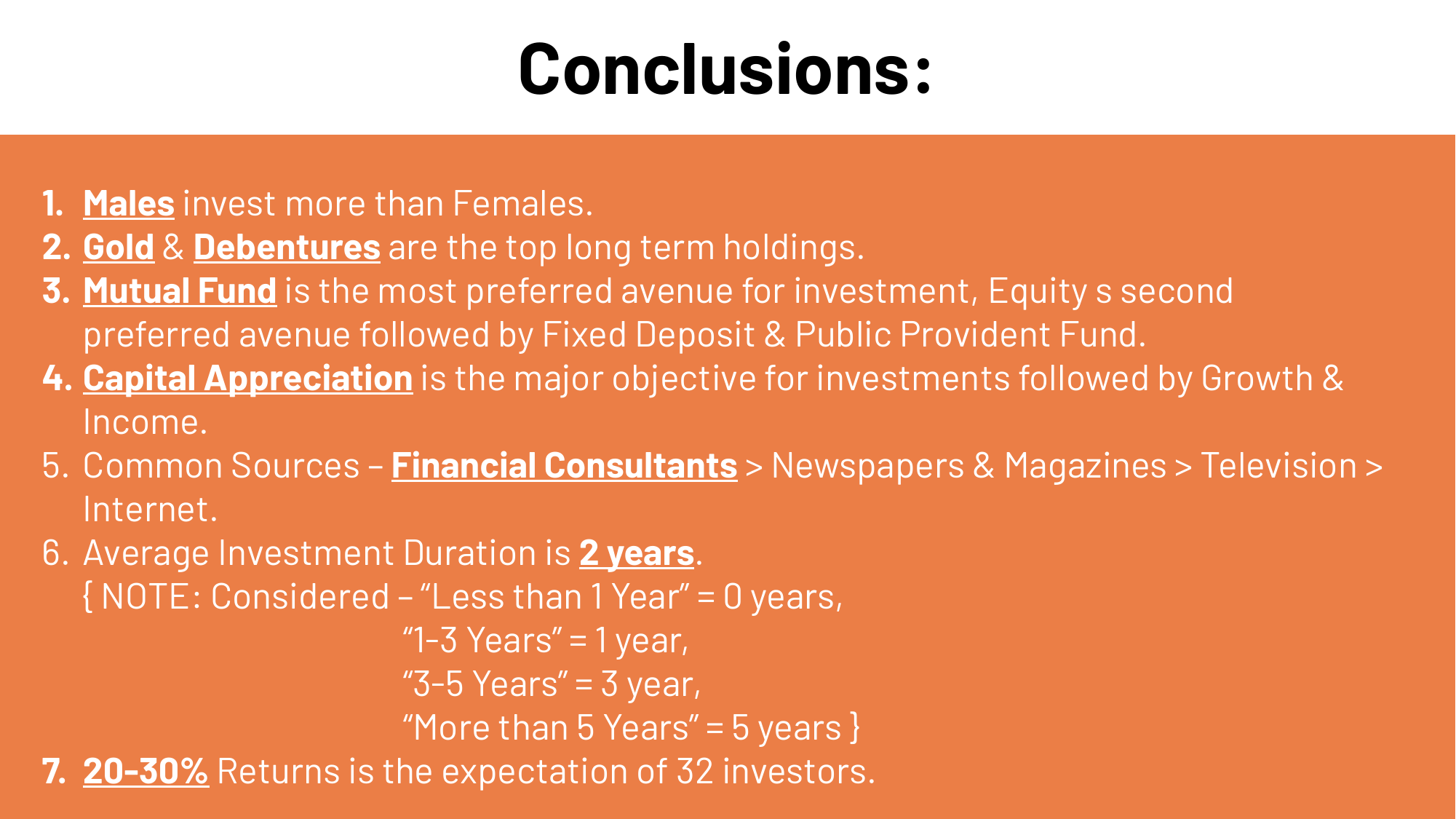

Conclusions:

Males invest more than Females.
Gold & Debentures are the top long term holdings.
Mutual Fund is the most preferred avenue for investment, Equity s second preferred avenue followed by Fixed Deposit & Public Provident Fund.
Capital Appreciation is the major objective for investments followed by Growth & Income.
Common Sources – Financial Consultants > Newspapers & Magazines > Television > Internet.
Average Investment Duration is 2 years.
{ NOTE: Considered – “Less than 1 Year” = 0 years,
		              “1-3 Years” = 1 year,
		              “3-5 Years” = 3 year,
		              “More than 5 Years” = 5 years }
20-30% Returns is the expectation of 32 investors.